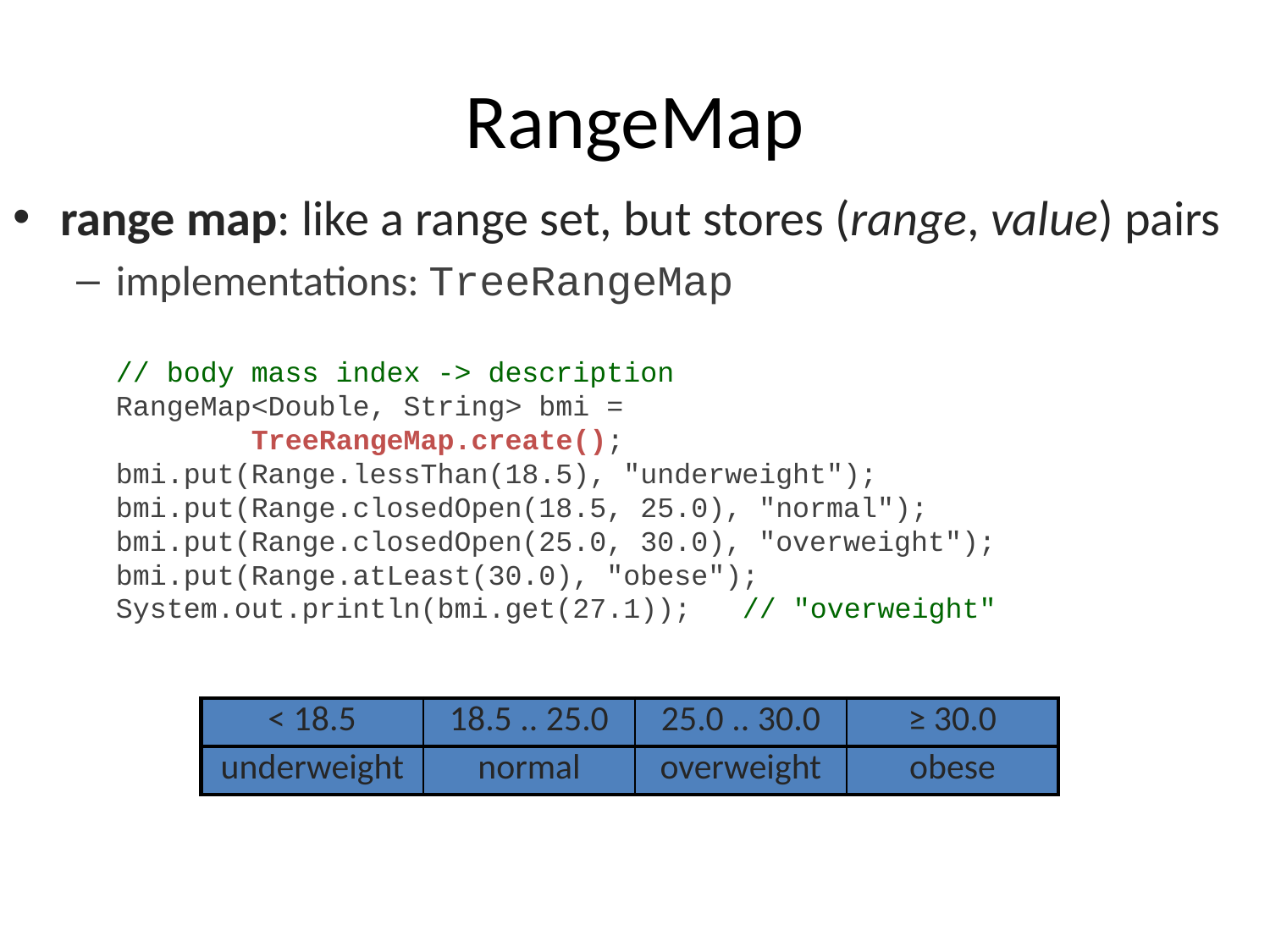

# RangeMap
range map: like a range set, but stores (range, value) pairs
implementations: TreeRangeMap

	// body mass index -> description
RangeMap<Double, String> bmi =
        TreeRangeMap.create();
bmi.put(Range.lessThan(18.5), "underweight");
bmi.put(Range.closedOpen(18.5, 25.0), "normal");
bmi.put(Range.closedOpen(25.0, 30.0), "overweight");
bmi.put(Range.atLeast(30.0), "obese");
System.out.println(bmi.get(27.1));   // "overweight"
| < 18.5 | 18.5 .. 25.0 | 25.0 .. 30.0 | ≥ 30.0 |
| --- | --- | --- | --- |
| underweight | normal | overweight | obese |